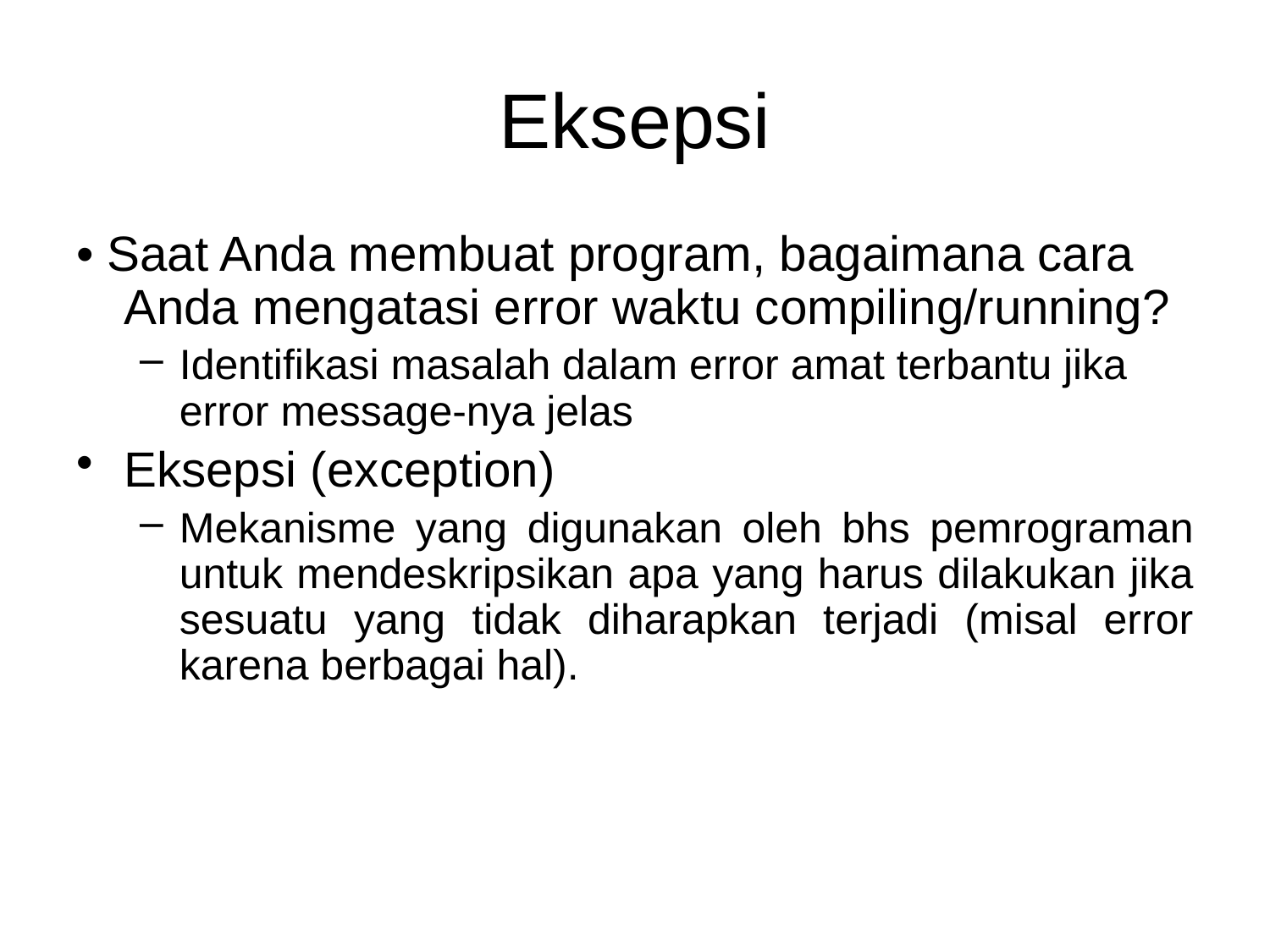

# Eksepsi
• Saat Anda membuat program, bagaimana cara Anda mengatasi error waktu compiling/running?
Identifikasi masalah dalam error amat terbantu jika error message-nya jelas
Eksepsi (exception)
Mekanisme yang digunakan oleh bhs pemrograman untuk mendeskripsikan apa yang harus dilakukan jika sesuatu yang tidak diharapkan terjadi (misal error karena berbagai hal).